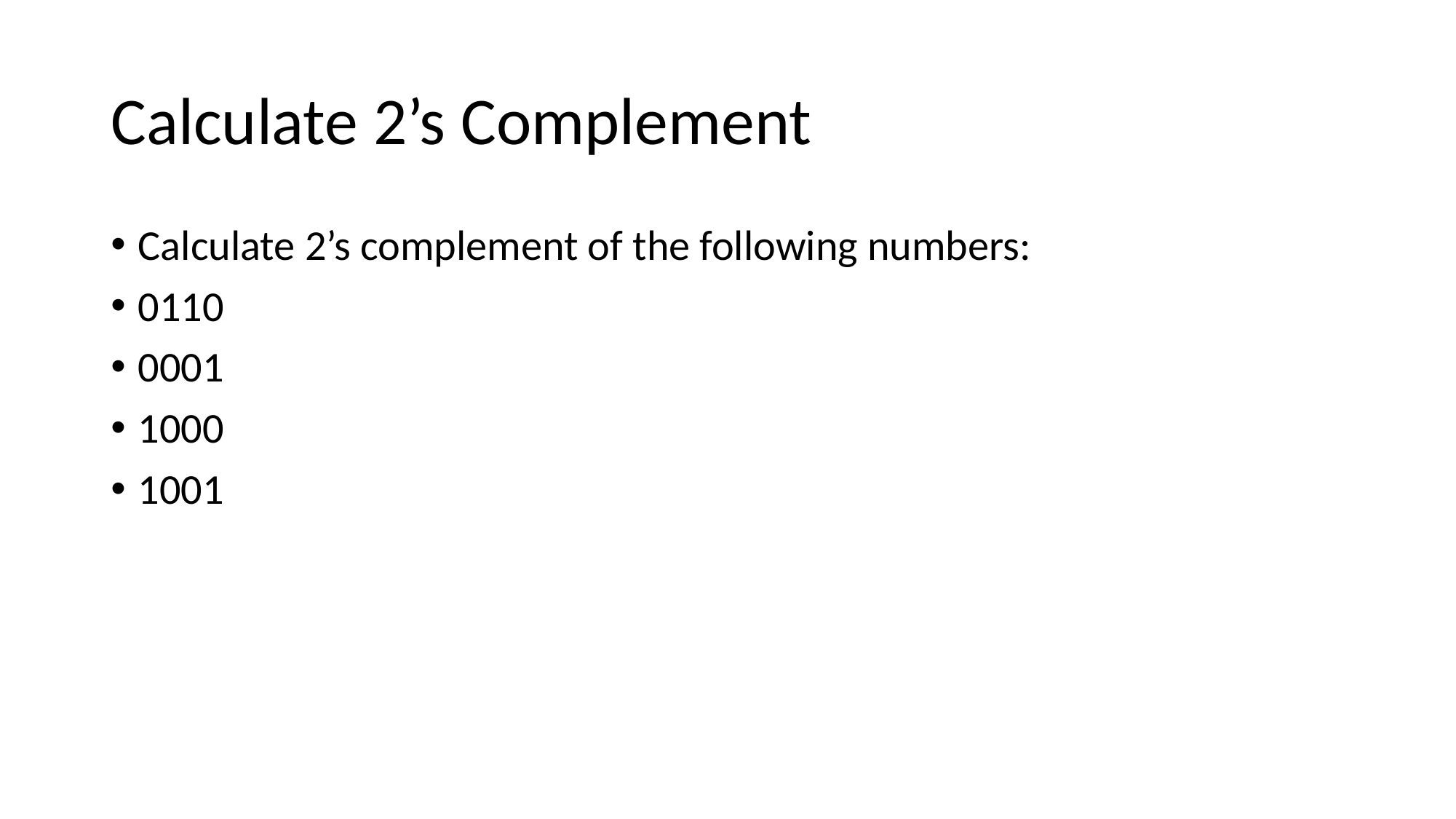

# Calculate 2’s Complement
Calculate 2’s complement of the following numbers:
0110
0001
1000
1001